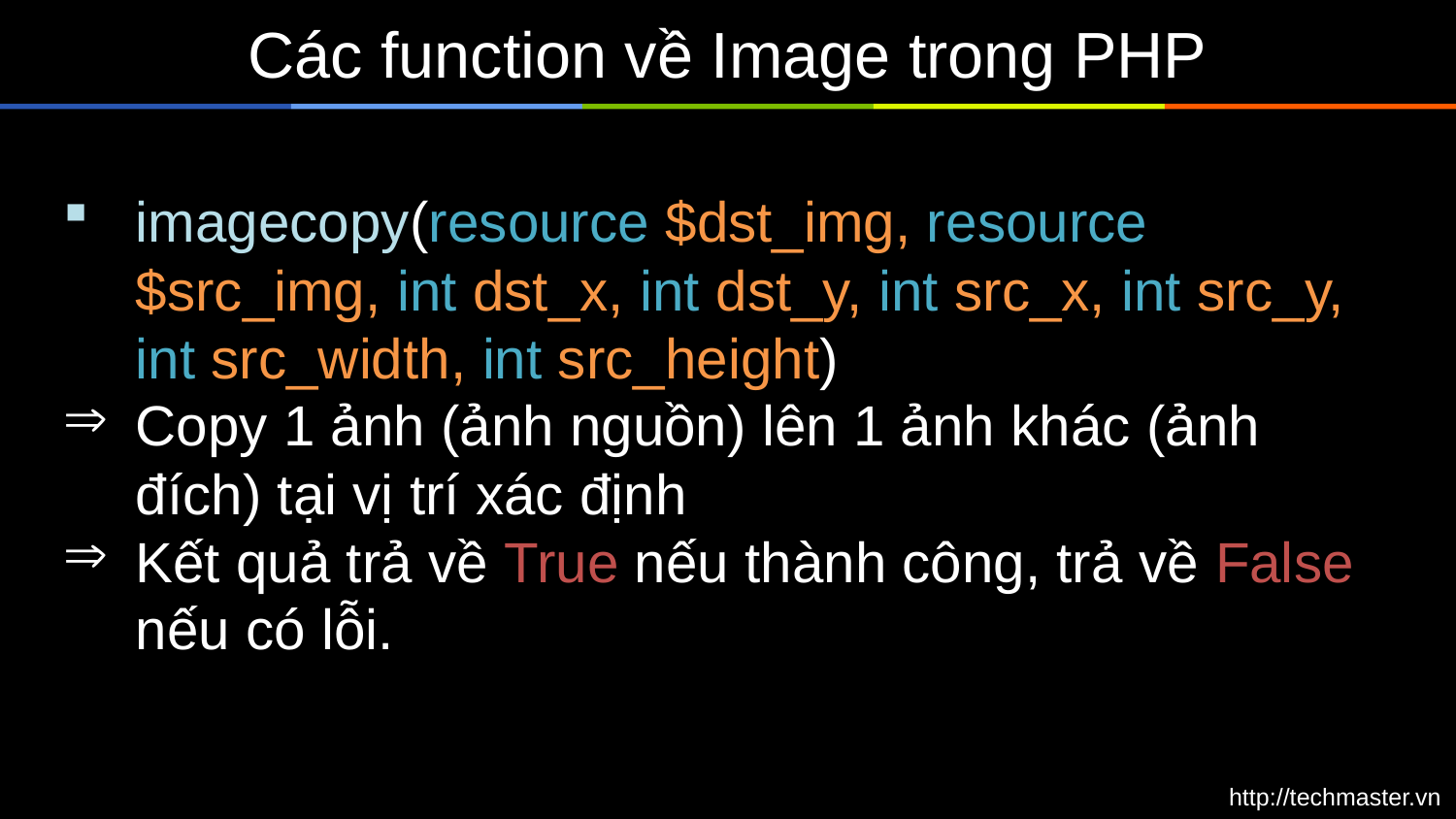

# Các function về Image trong PHP
imagecopy(resource $dst_img, resource $src_img, int dst_x, int dst_y, int src_x, int src_y, int src_width, int src_height)
Copy 1 ảnh (ảnh nguồn) lên 1 ảnh khác (ảnh đích) tại vị trí xác định
Kết quả trả về True nếu thành công, trả về False nếu có lỗi.